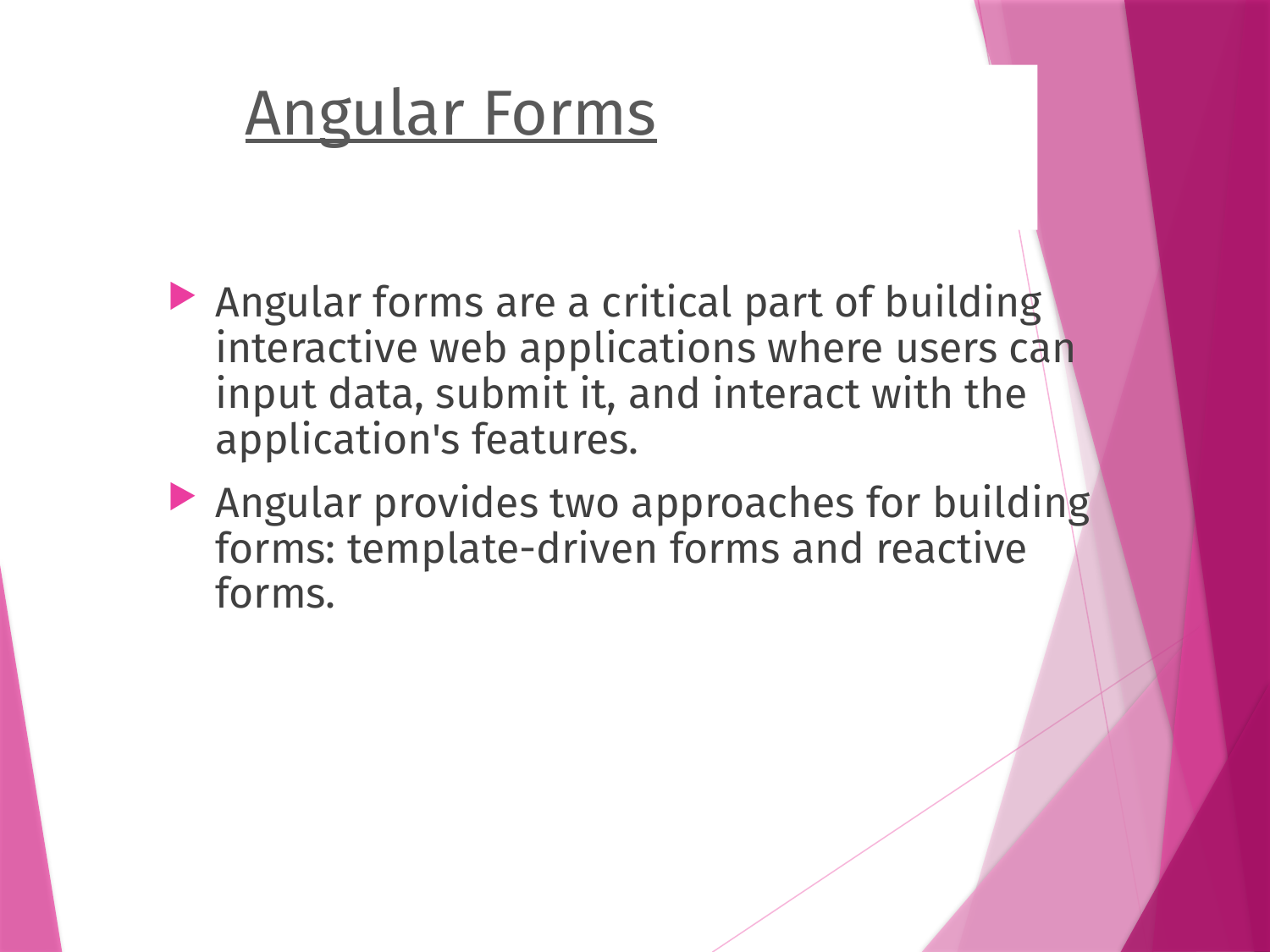

# Angular Forms

Angular forms are a critical part of building interactive web applications where users can input data, submit it, and interact with the application's features.
Angular provides two approaches for building forms: template-driven forms and reactive forms.